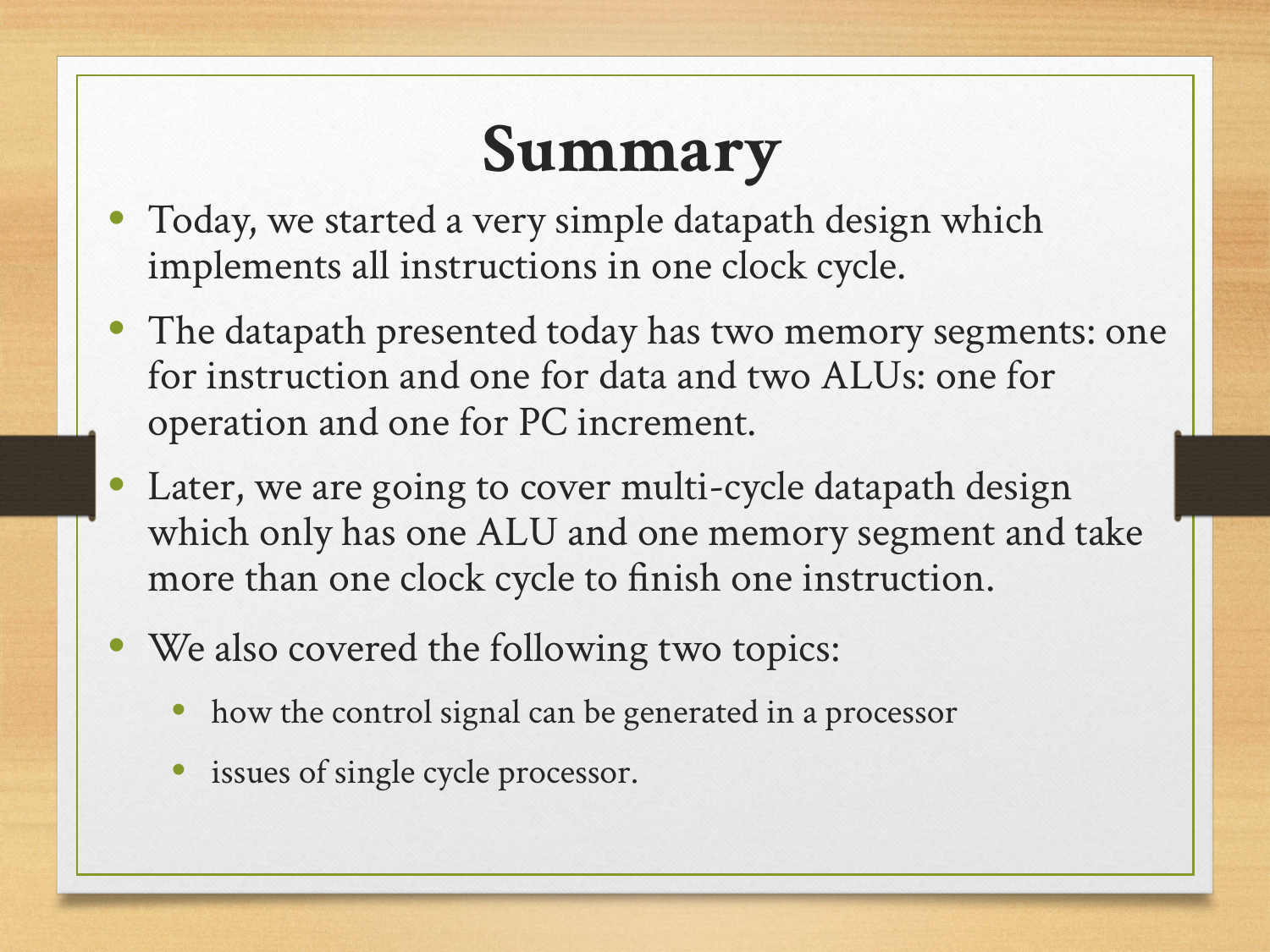

Summary
Today, we started a very simple datapath design which implements all instructions in one clock cycle.
The datapath presented today has two memory segments: one for instruction and one for data and two ALUs: one for operation and one for PC increment.
Later, we are going to cover multi-cycle datapath design which only has one ALU and one memory segment and take more than one clock cycle to finish one instruction.
We also covered the following two topics:
how the control signal can be generated in a processor
issues of single cycle processor.